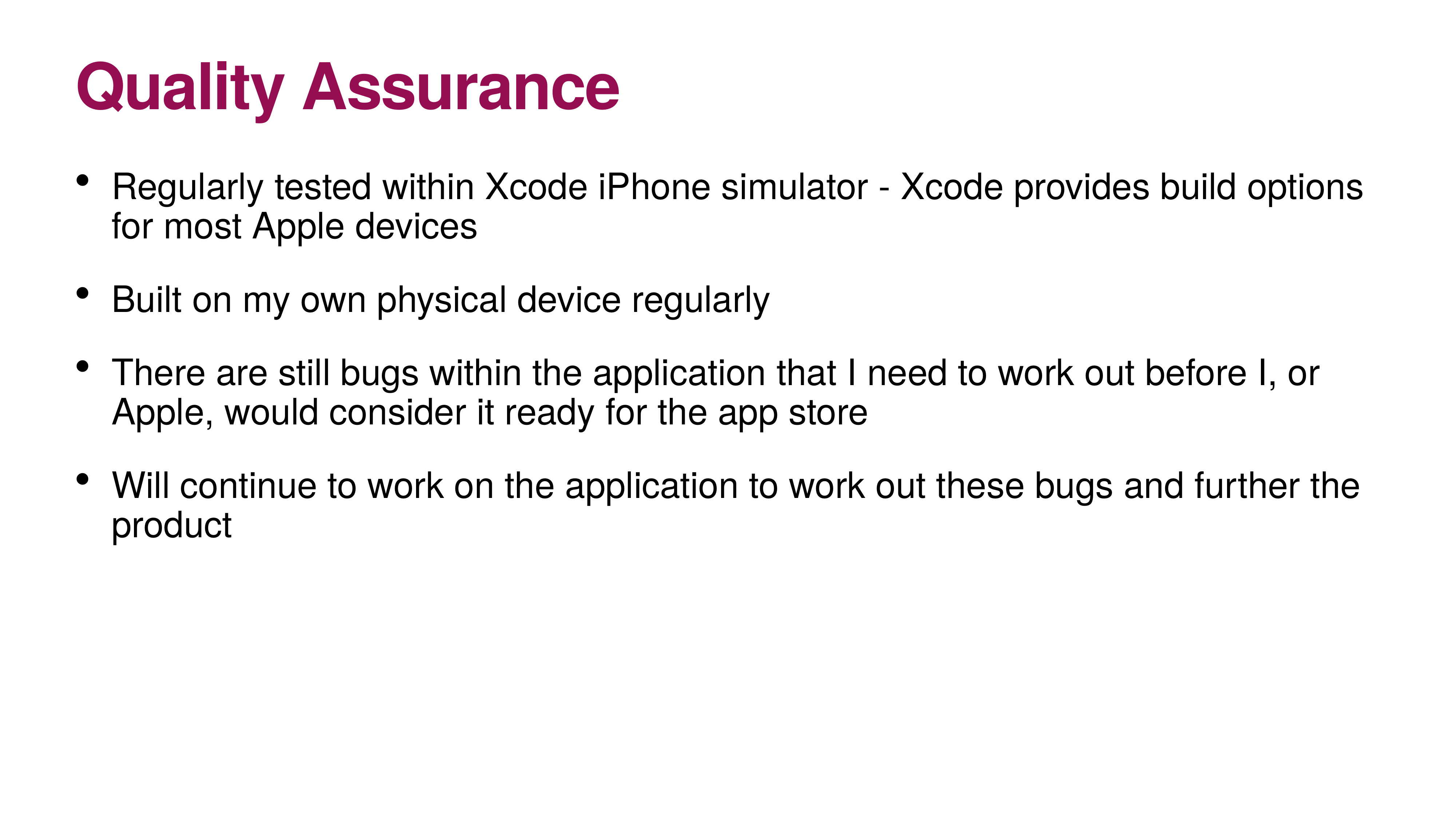

# Quality Assurance
Regularly tested within Xcode iPhone simulator - Xcode provides build options for most Apple devices
Built on my own physical device regularly
There are still bugs within the application that I need to work out before I, or Apple, would consider it ready for the app store
Will continue to work on the application to work out these bugs and further the product